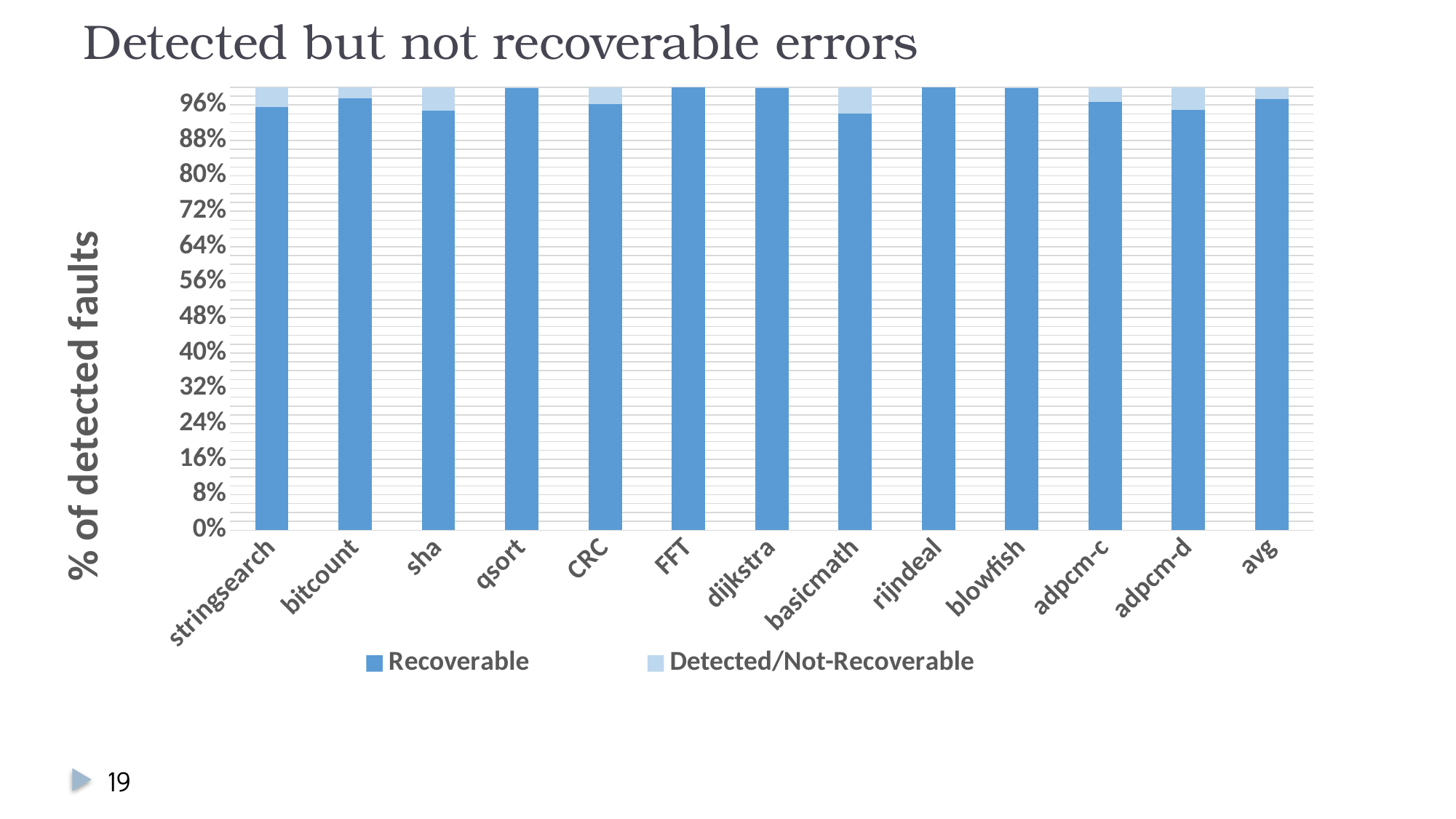

# Detected but not recoverable errors

### Chart

| Category | Recoverable | Detected/Not-Recoverable |
|---|---|---|
| stringsearch | 25718.0 | 1190.0 |
| bitcount | 33199.0 | 865.0 |
| sha | 31425.0 | 1739.0 |
| qsort | 29354.0 | 15.0 |
| CRC | 48936.0 | 1928.0 |
| FFT | 24158.0 | 0.0 |
| dijkstra | 18349.0 | 2.0 |
| basicmath | 24584.0 | 1561.0 |
| rijndeal | 19340.0 | 0.0 |
| blowfish | 43492.0 | 29.0 |
| adpcm-c | 39200.0 | 1377.0 |
| adpcm-d | 27096.0 | 1486.0 |
| avg | 364851.0 | 10192.0 |
19